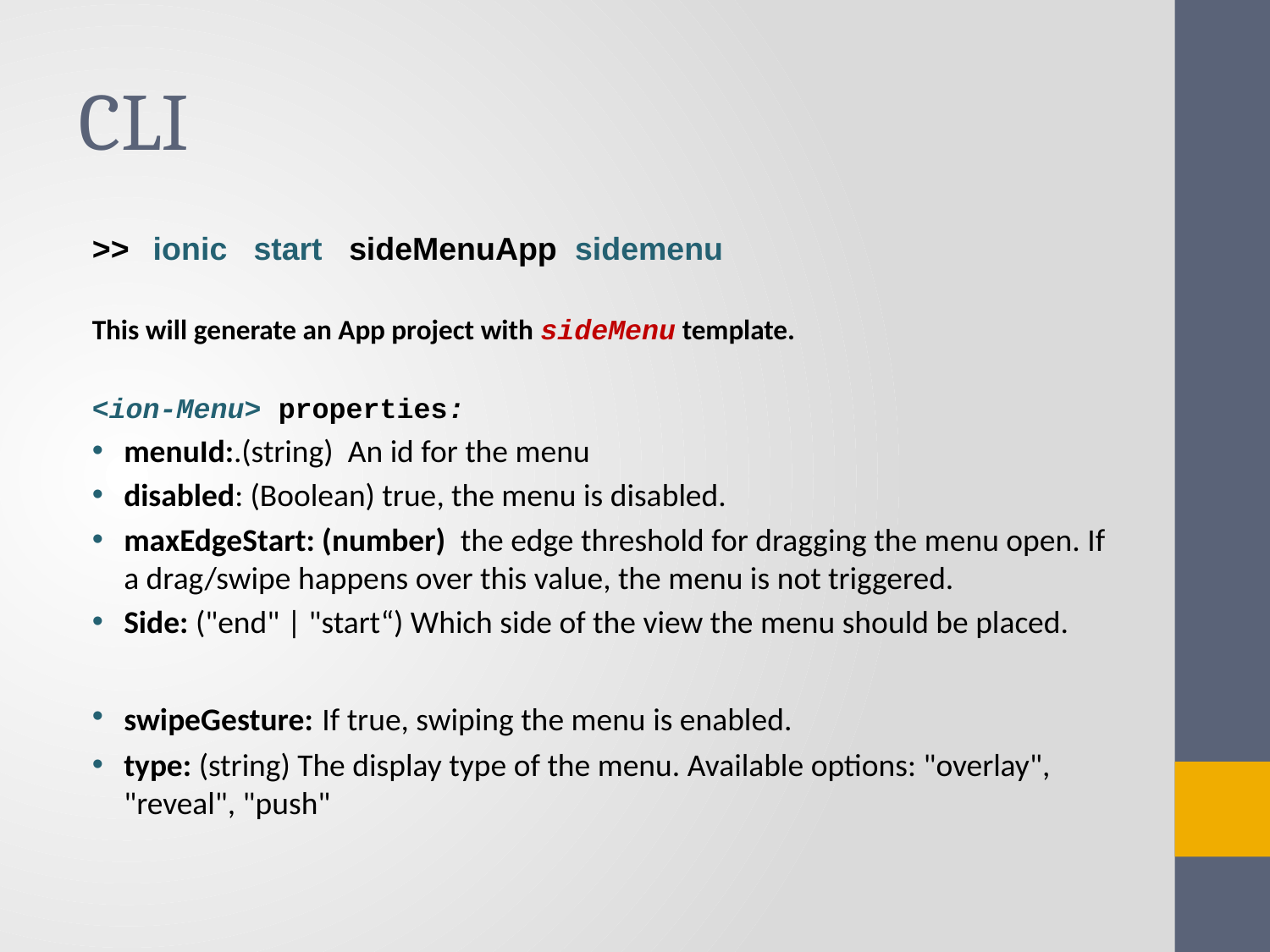

# CLI
>>   ionic   start   sideMenuApp  sidemenu

This will generate an App project with sideMenu template.

<ion-Menu> properties:
menuId:.(string)  An id for the menu
disabled: (Boolean) true, the menu is disabled.
maxEdgeStart: (number)  the edge threshold for dragging the menu open. If a drag/swipe happens over this value, the menu is not triggered.
Side: ("end" | "start“) Which side of the view the menu should be placed.

swipeGesture: If true, swiping the menu is enabled.
type: (string) The display type of the menu. Available options: "overlay", "reveal", "push"